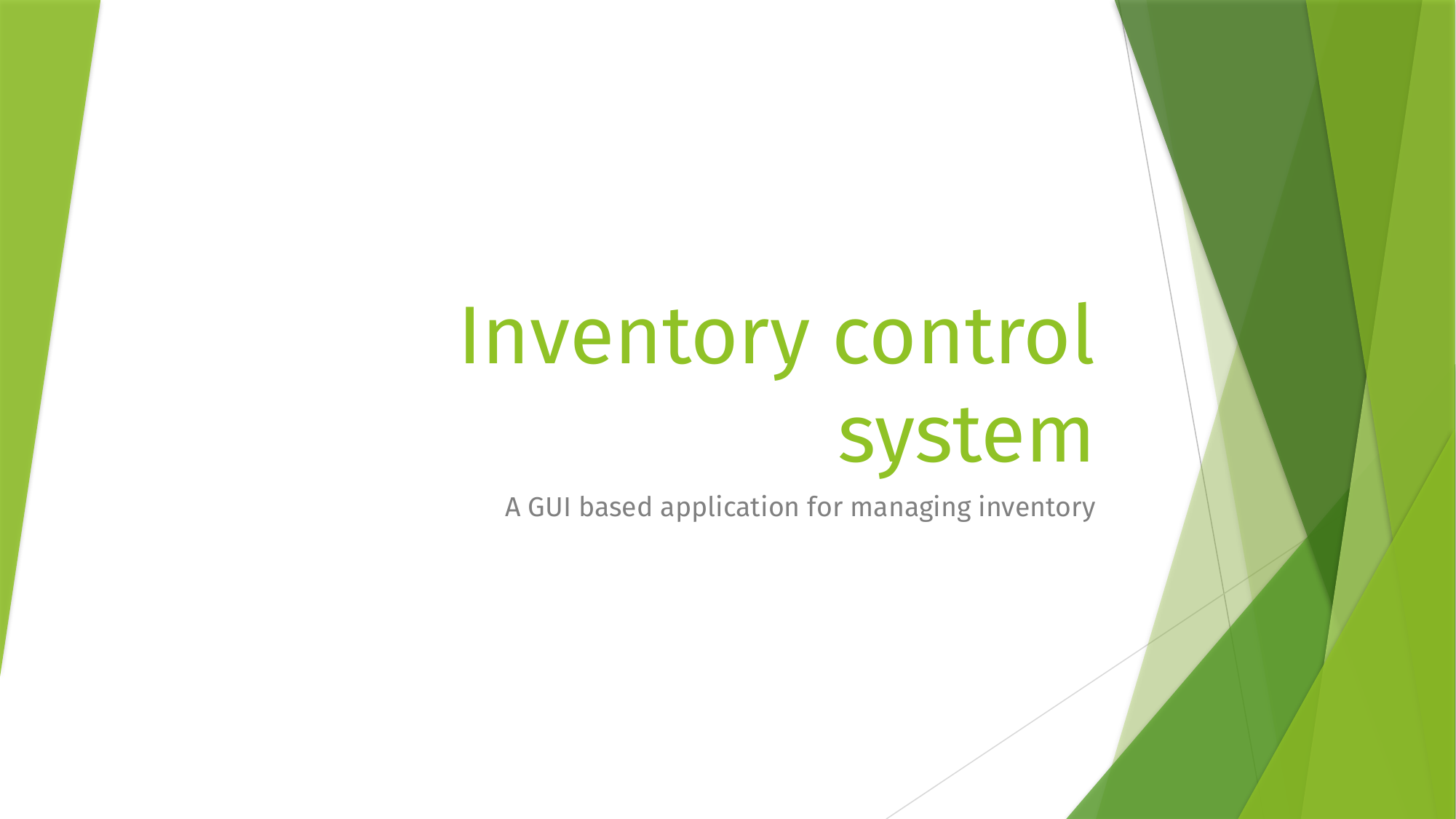

# Inventory control system
A GUI based application for managing inventory